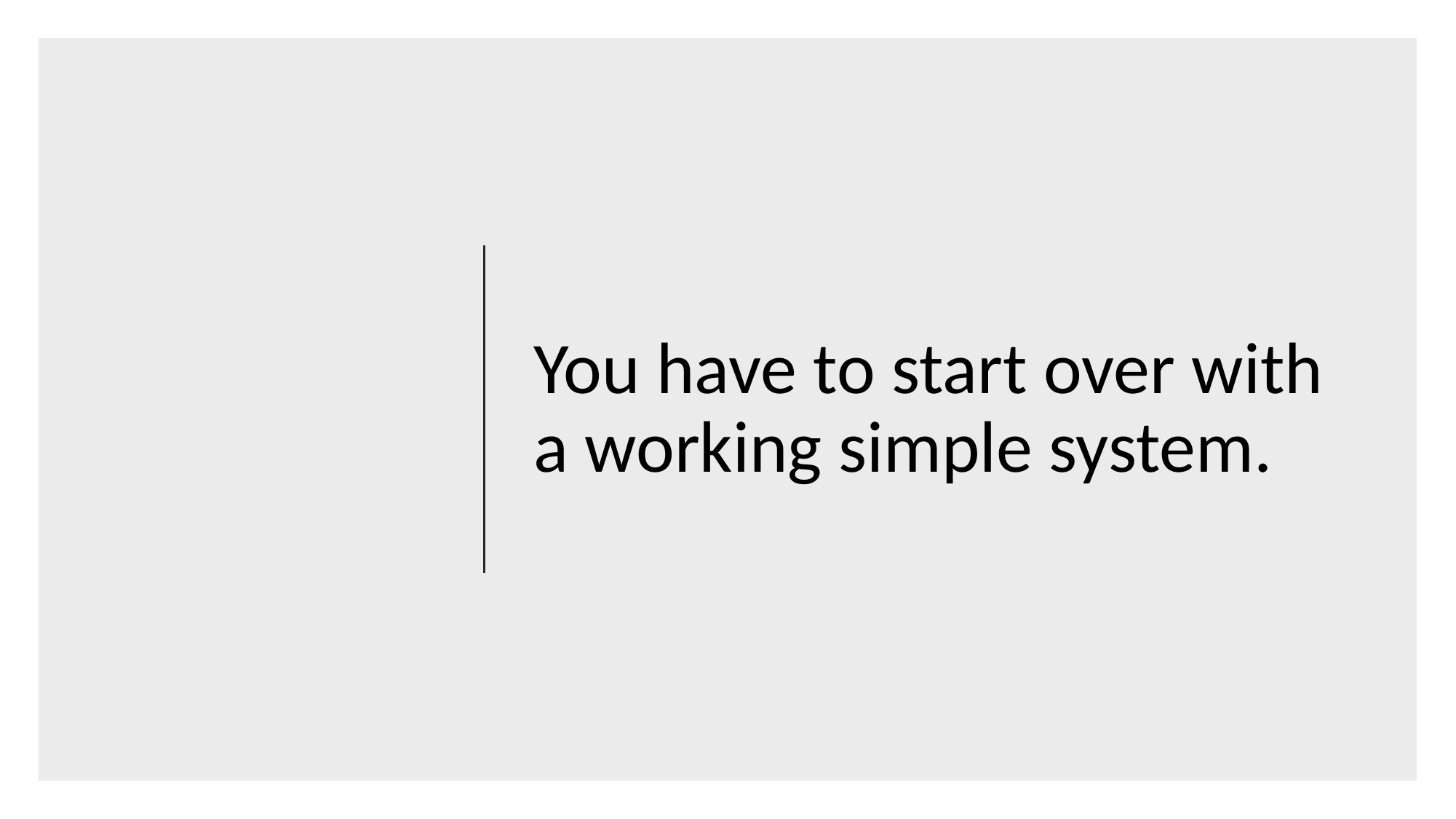

# You have to start over with a working simple system.